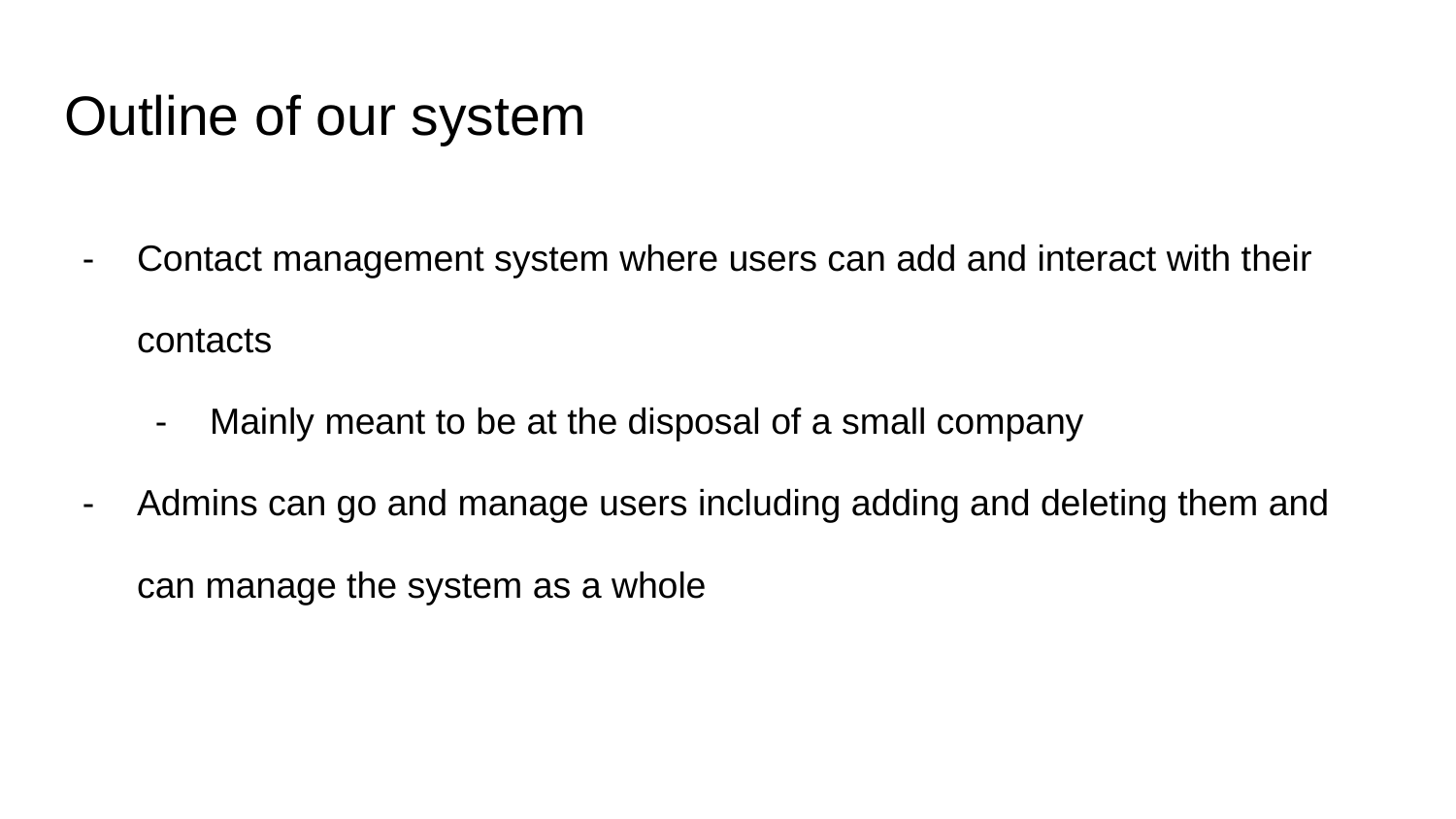

# Outline of our system
Contact management system where users can add and interact with their contacts
Mainly meant to be at the disposal of a small company
Admins can go and manage users including adding and deleting them and can manage the system as a whole